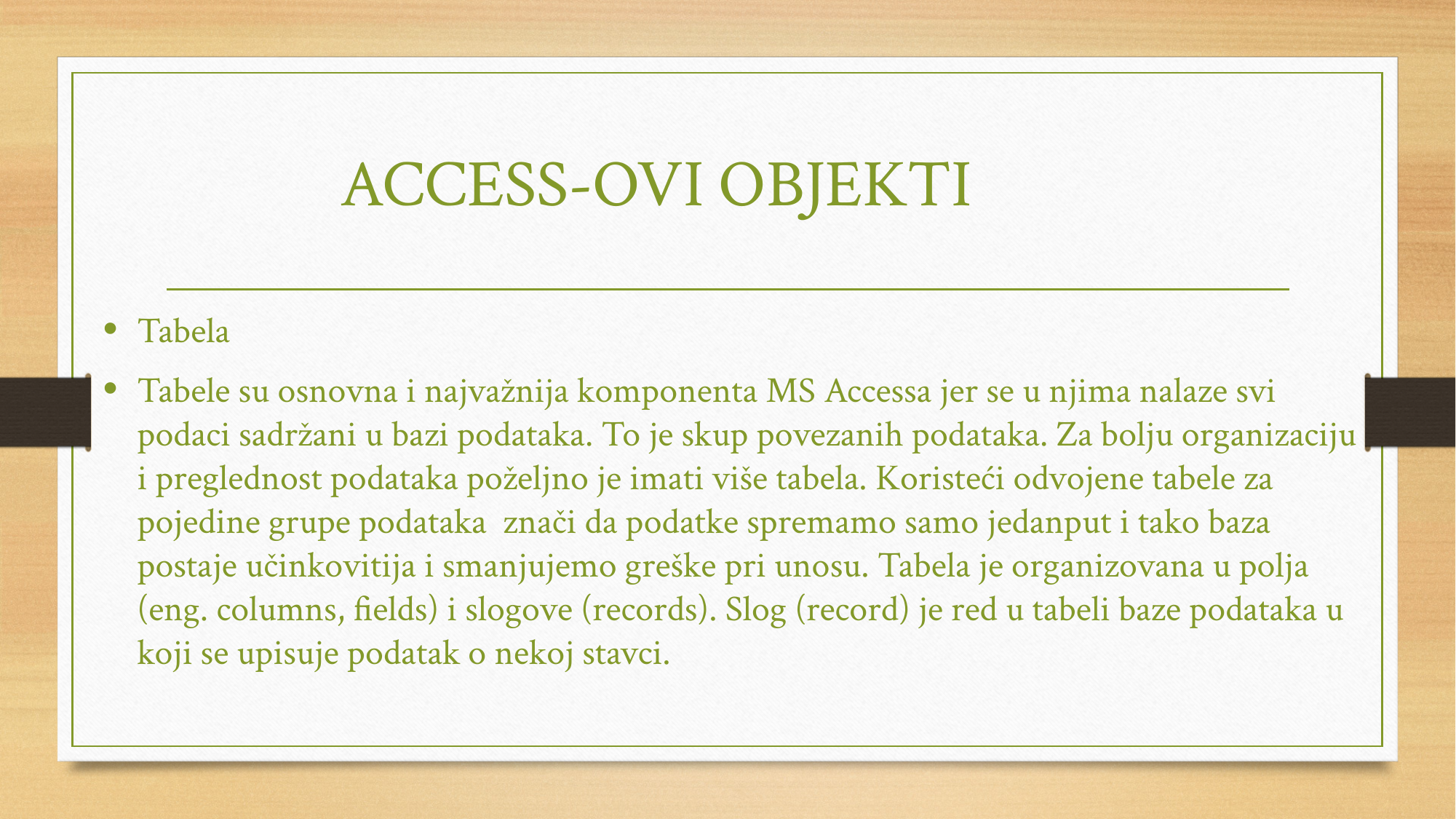

# ACCESS-OVI OBJEKTI
Tabela
Tabele su osnovna i najvažnija komponenta MS Accessa jer se u njima nalaze svi podaci sadržani u bazi podataka. To je skup povezanih podataka. Za bolju organizaciju i preglednost podataka poželjno je imati više tabela. Koristeći odvojene tabele za pojedine grupe podataka  znači da podatke spremamo samo jedanput i tako baza postaje učinkovitija i smanjujemo greške pri unosu. Tabela je organizovana u polja (eng. columns, fields) i slogove (records). Slog (record) je red u tabeli baze podataka u koji se upisuje podatak o nekoj stavci.